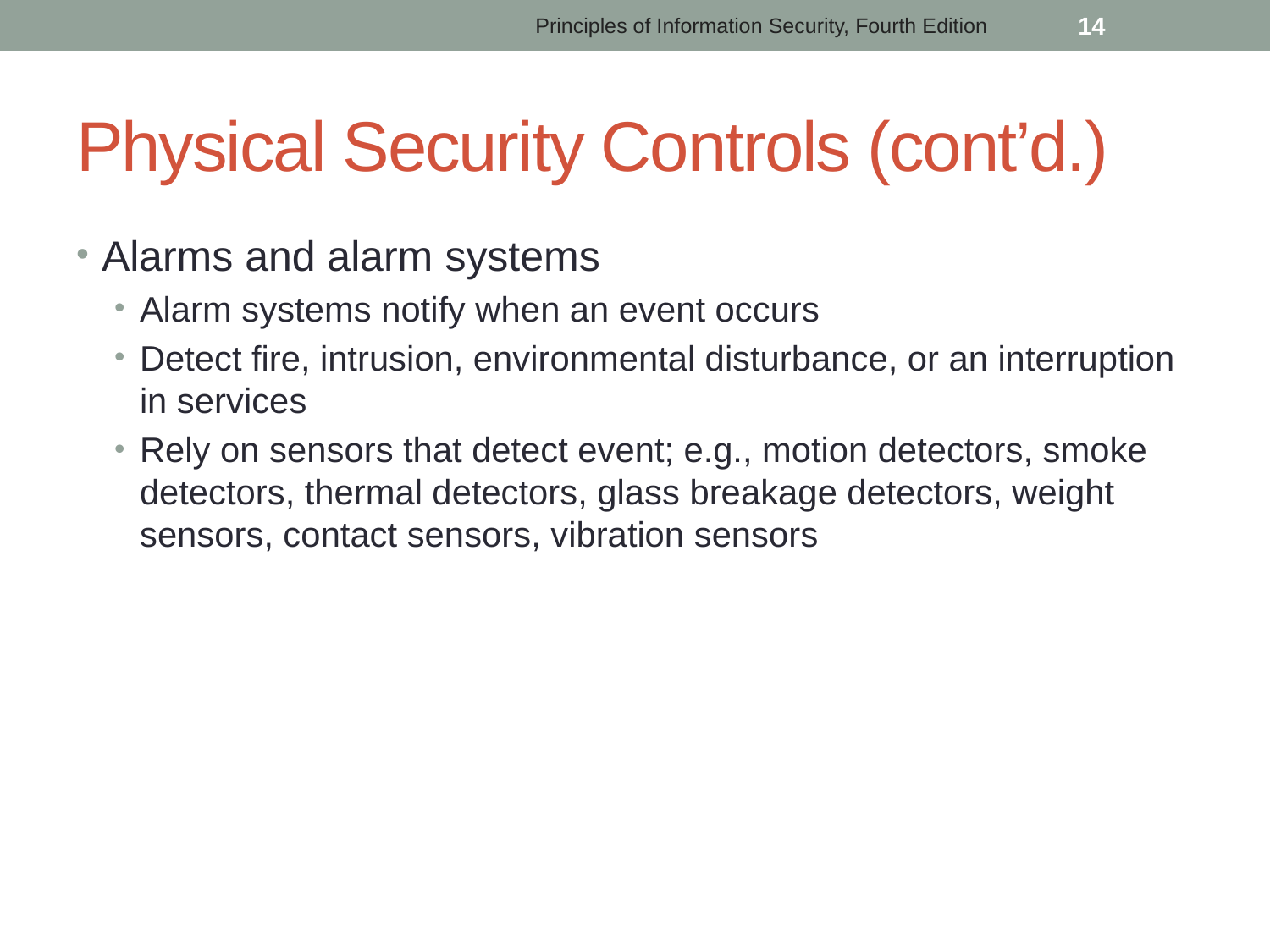

Principles of Information Security, Fourth Edition
 14
# Physical Security Controls (cont’d.)
Alarms and alarm systems
Alarm systems notify when an event occurs
Detect fire, intrusion, environmental disturbance, or an interruption in services
Rely on sensors that detect event; e.g., motion detectors, smoke detectors, thermal detectors, glass breakage detectors, weight sensors, contact sensors, vibration sensors